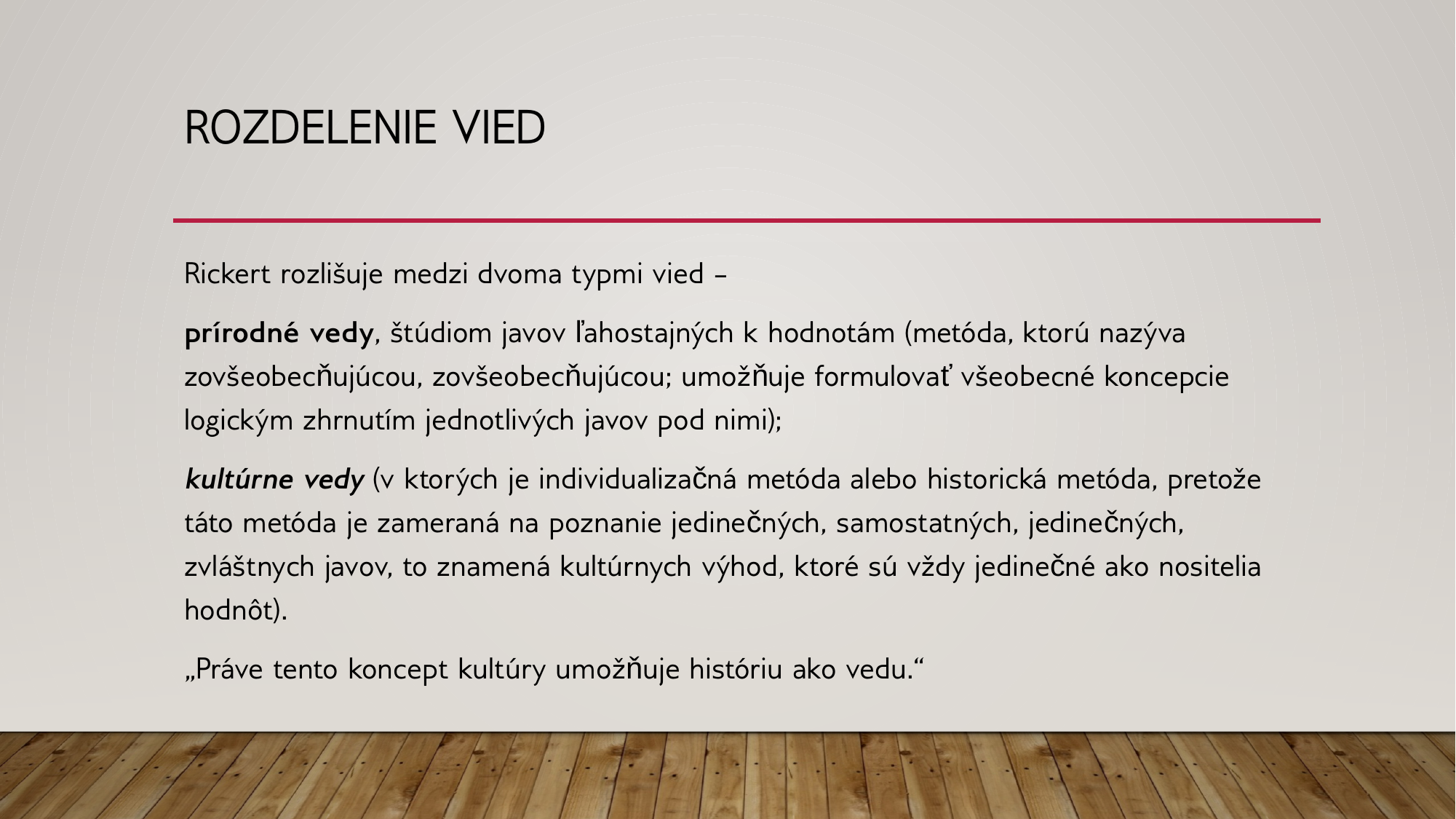

# Rozdelenie vied
Rickert rozlišuje medzi dvoma typmi vied –
prírodné vedy, štúdiom javov ľahostajných k hodnotám (metóda, ktorú nazýva zovšeobecňujúcou, zovšeobecňujúcou; umožňuje formulovať všeobecné koncepcie logickým zhrnutím jednotlivých javov pod nimi);
kultúrne vedy (v ktorých je individualizačná metóda alebo historická metóda, pretože táto metóda je zameraná na poznanie jedinečných, samostatných, jedinečných, zvláštnych javov, to znamená kultúrnych výhod, ktoré sú vždy jedinečné ako nositelia hodnôt).
„Práve tento koncept kultúry umožňuje históriu ako vedu.“